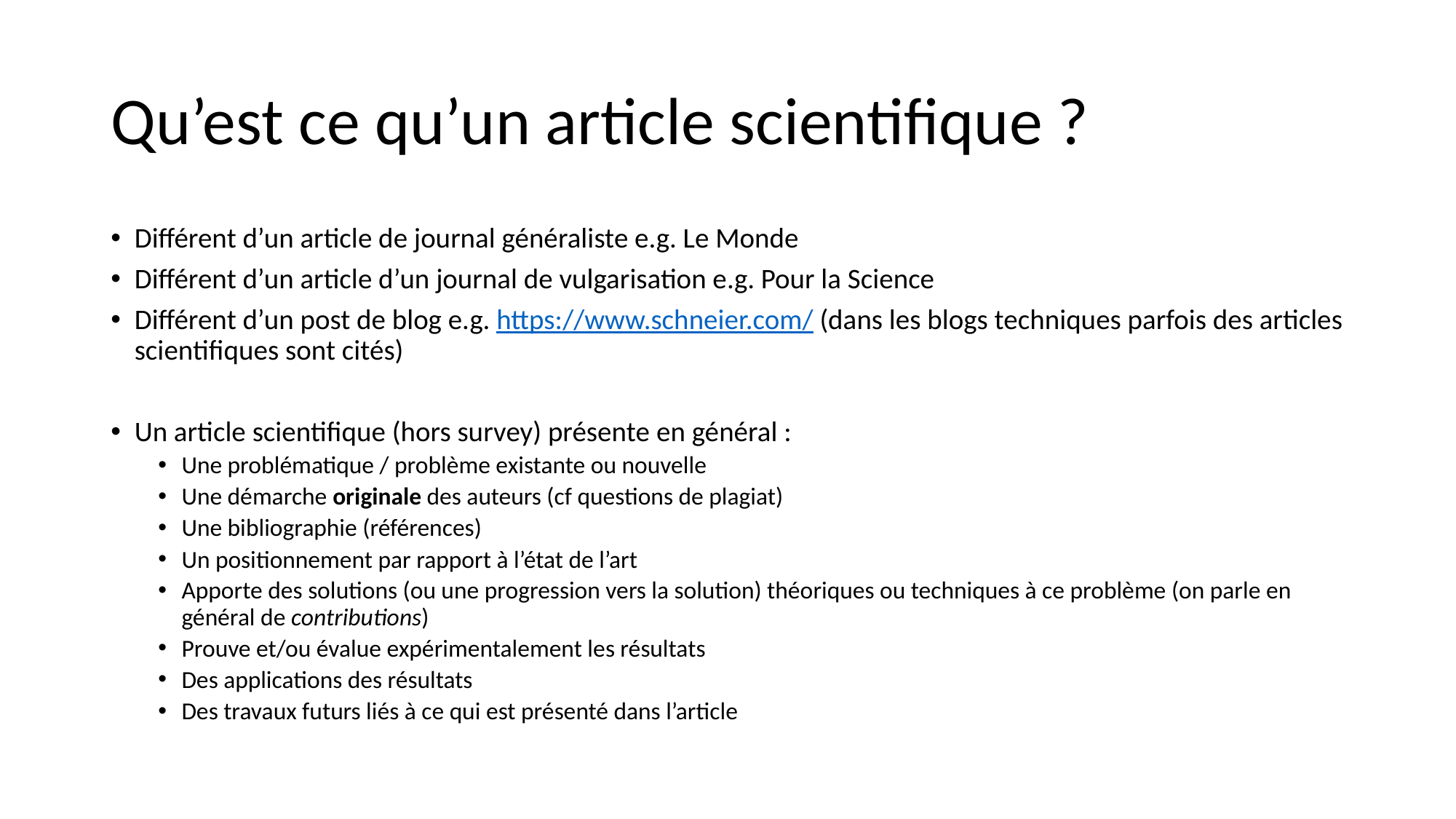

# Qu’est ce qu’un article scientifique ?
Différent d’un article de journal généraliste e.g. Le Monde
Différent d’un article d’un journal de vulgarisation e.g. Pour la Science
Différent d’un post de blog e.g. https://www.schneier.com/ (dans les blogs techniques parfois des articles scientifiques sont cités)

Un article scientifique (hors survey) présente en général :
Une problématique / problème existante ou nouvelle
Une démarche originale des auteurs (cf questions de plagiat)
Une bibliographie (références)
Un positionnement par rapport à l’état de l’art
Apporte des solutions (ou une progression vers la solution) théoriques ou techniques à ce problème (on parle en général de contributions)
Prouve et/ou évalue expérimentalement les résultats
Des applications des résultats
Des travaux futurs liés à ce qui est présenté dans l’article